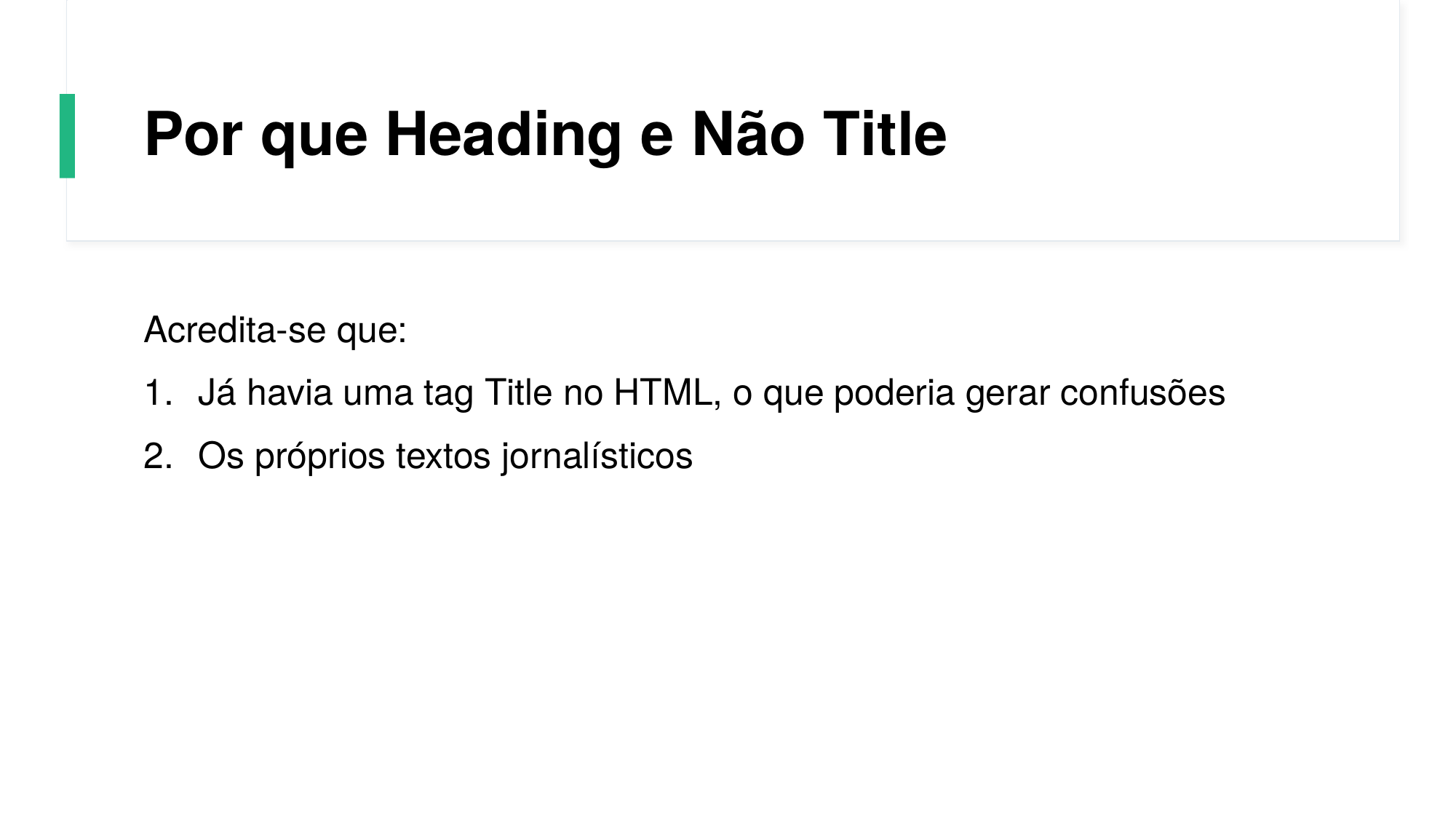

# Por que Heading e Não Title
Acredita-se que:
Já havia uma tag Title no HTML, o que poderia gerar confusões
Os próprios textos jornalísticos